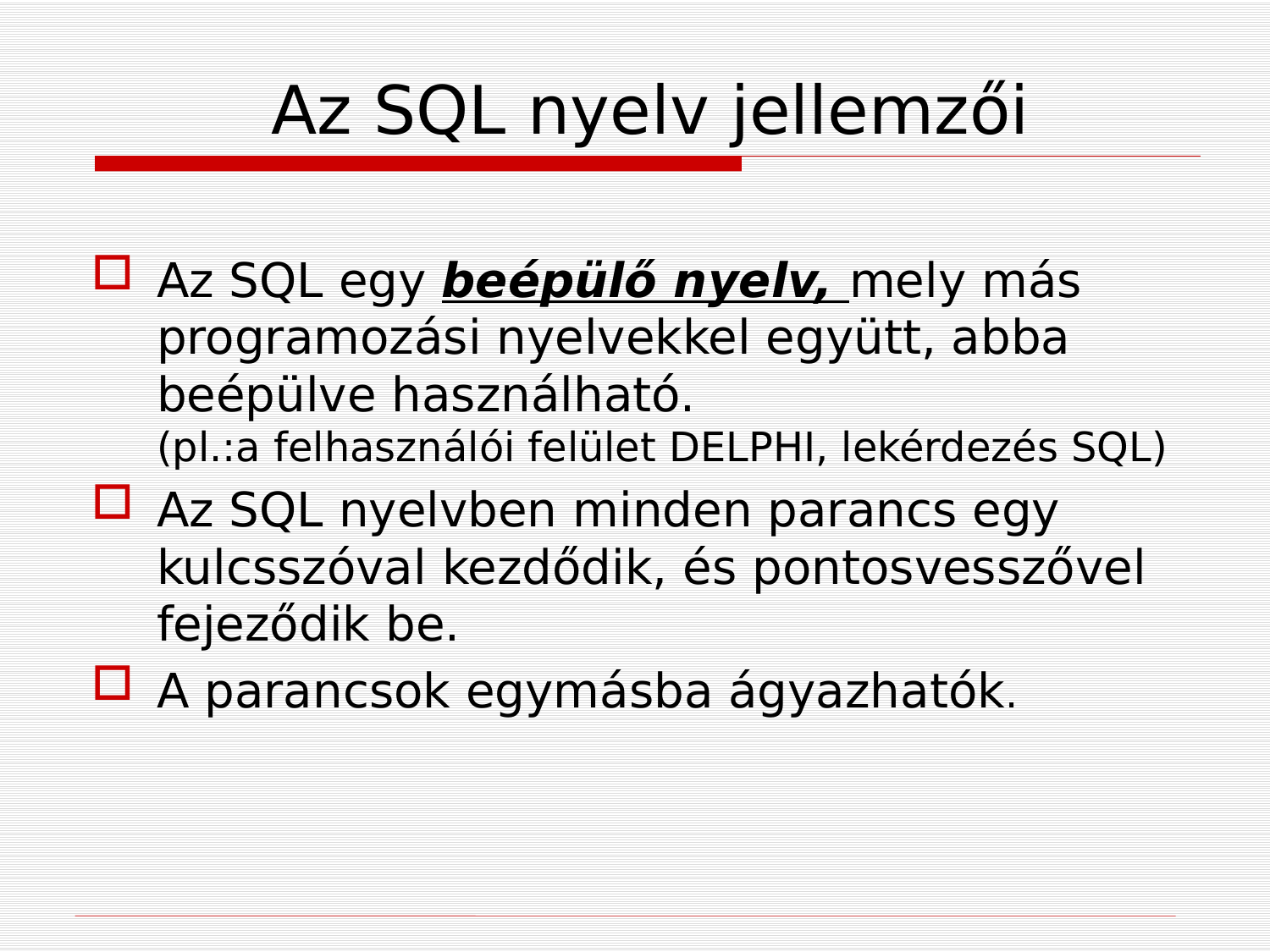

# Az SQL nyelv jellemzői
Az SQL egy beépülő nyelv, mely más programozási nyelvekkel együtt, abba beépülve használható.
(pl.:a felhasználói felület DELPHI, lekérdezés SQL)
Az SQL nyelvben minden parancs egy kulcsszóval kezdődik, és pontosvesszővel fejeződik be.
A parancsok egymásba ágyazhatók.